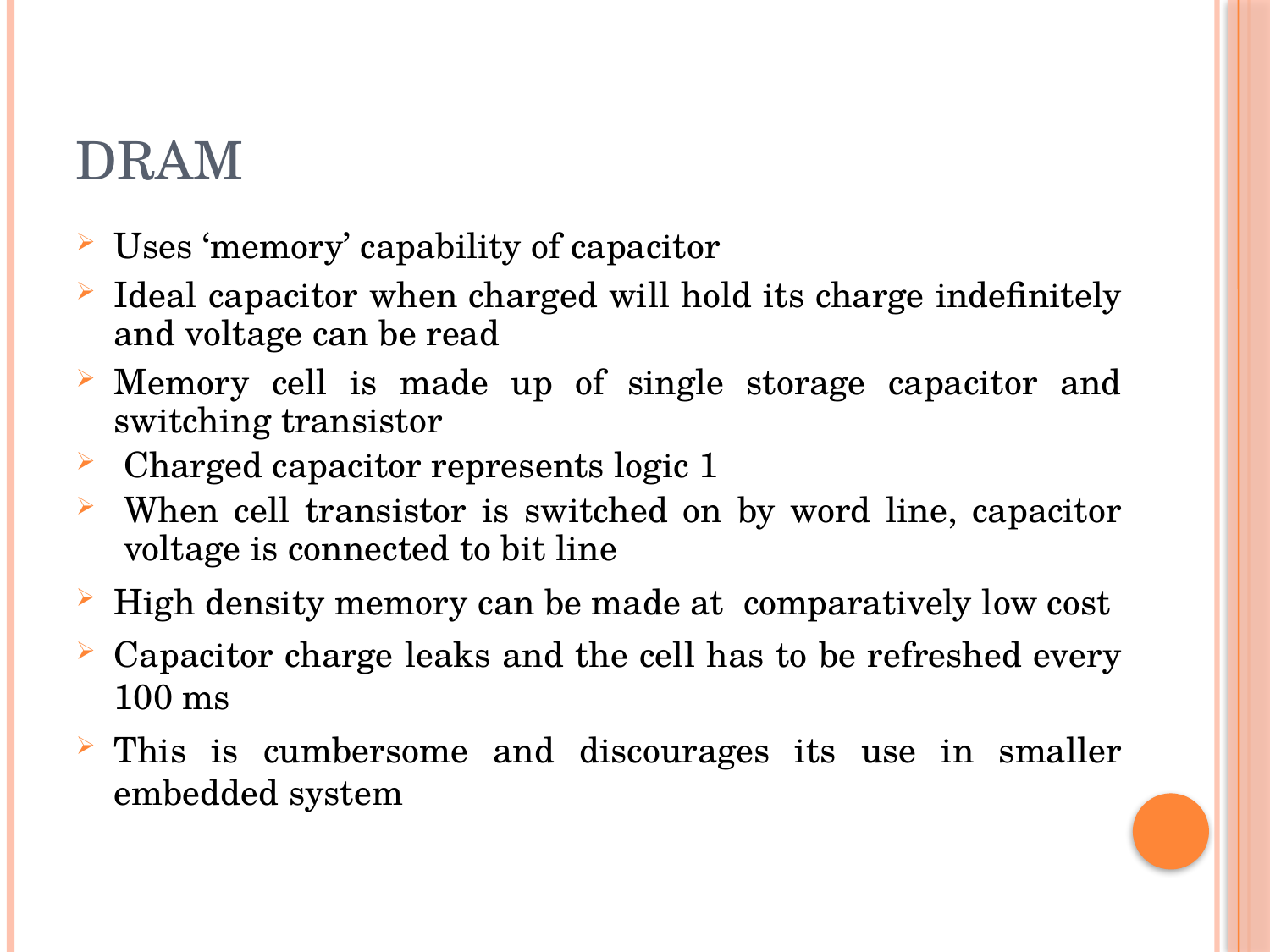

# DRAM
Uses ‘memory’ capability of capacitor
Ideal capacitor when charged will hold its charge indefinitely and voltage can be read
Memory cell is made up of single storage capacitor and switching transistor
Charged capacitor represents logic 1
When cell transistor is switched on by word line, capacitor voltage is connected to bit line
High density memory can be made at  comparatively low cost
Capacitor charge leaks and the cell has to be refreshed every 100 ms
This is cumbersome and discourages its use in smaller embedded system